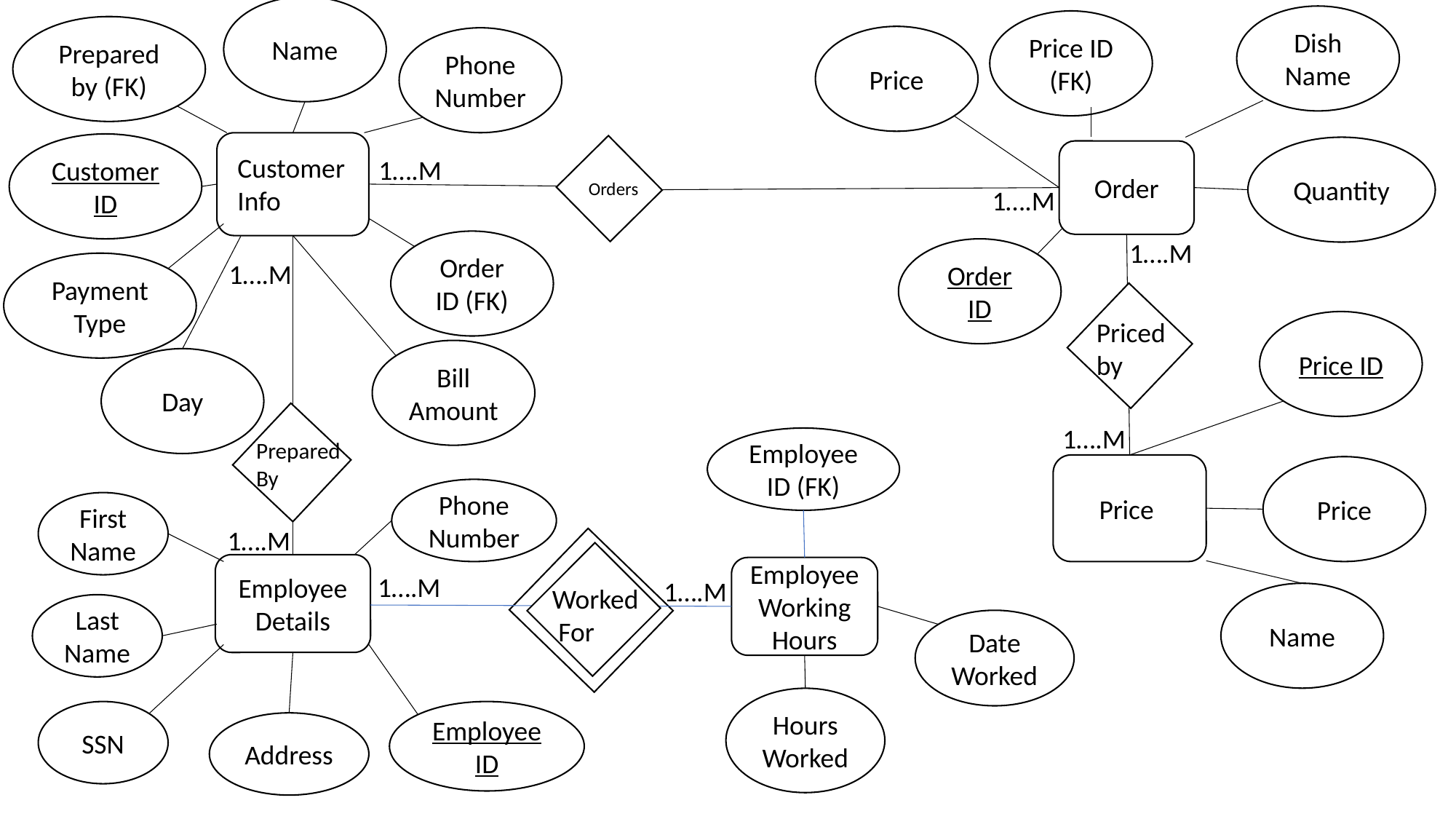

Name
Dish Name
Price ID (FK)
Prepared by (FK)
Price
Phone Number

Customer ID
Quantity
Order
Customer Info
1….M

Orders
1….M
1….M
Order ID (FK)
Order ID
1….M
Payment Type

Priced
by
Price ID
Bill Amount
Day
1….M

Employee ID (FK)
Prepared By
Price
Price
Phone Number
First Name
1….M

Employee Details
Employee Working Hours

1….M
1….M
Worked
 For
Name
Last Name
Date Worked
Hours Worked
SSN
Employee ID
Address